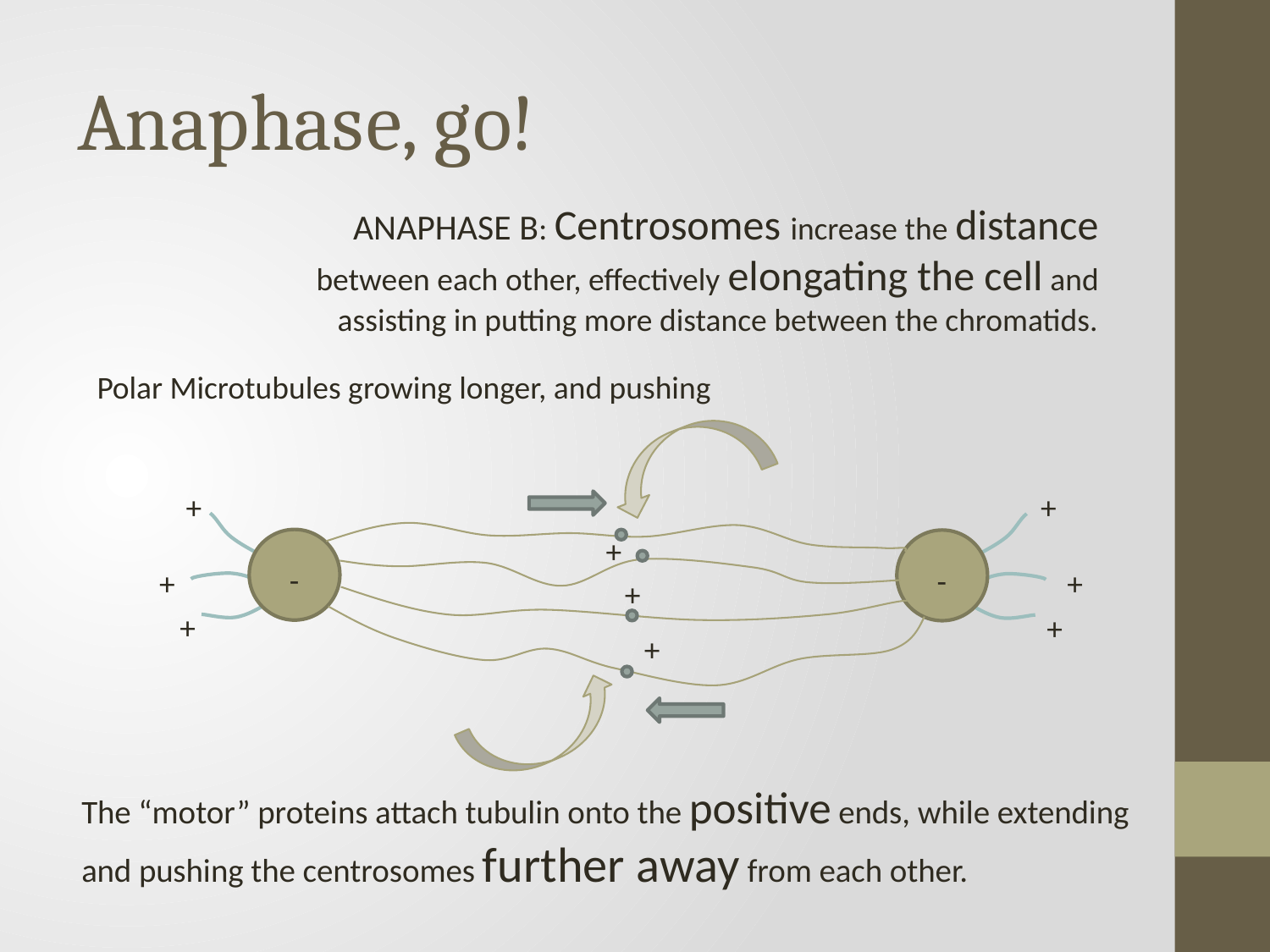

# Anaphase, go!
ANAPHASE B: Centrosomes increase the distance between each other, effectively elongating the cell and assisting in putting more distance between the chromatids.
Polar Microtubules growing longer, and pushing

+

-
+

+

+

-
+

+

+

+

+

The “motor” proteins attach tubulin onto the positive ends, while extending and pushing the centrosomes further away from each other.